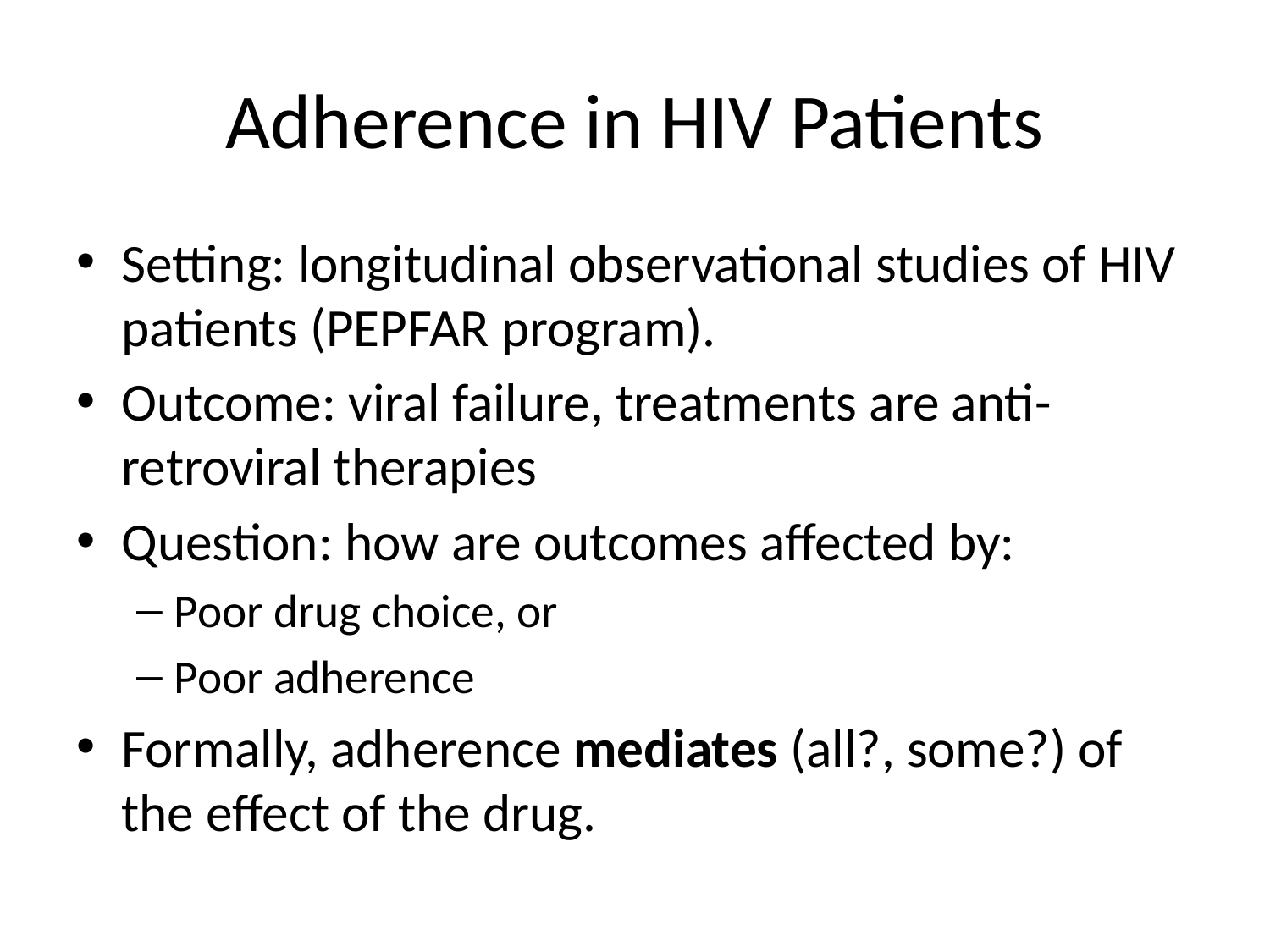

# Adherence in HIV Patients
Setting: longitudinal observational studies of HIV patients (PEPFAR program).
Outcome: viral failure, treatments are anti-retroviral therapies
Question: how are outcomes affected by:
Poor drug choice, or
Poor adherence
Formally, adherence mediates (all?, some?) of the effect of the drug.